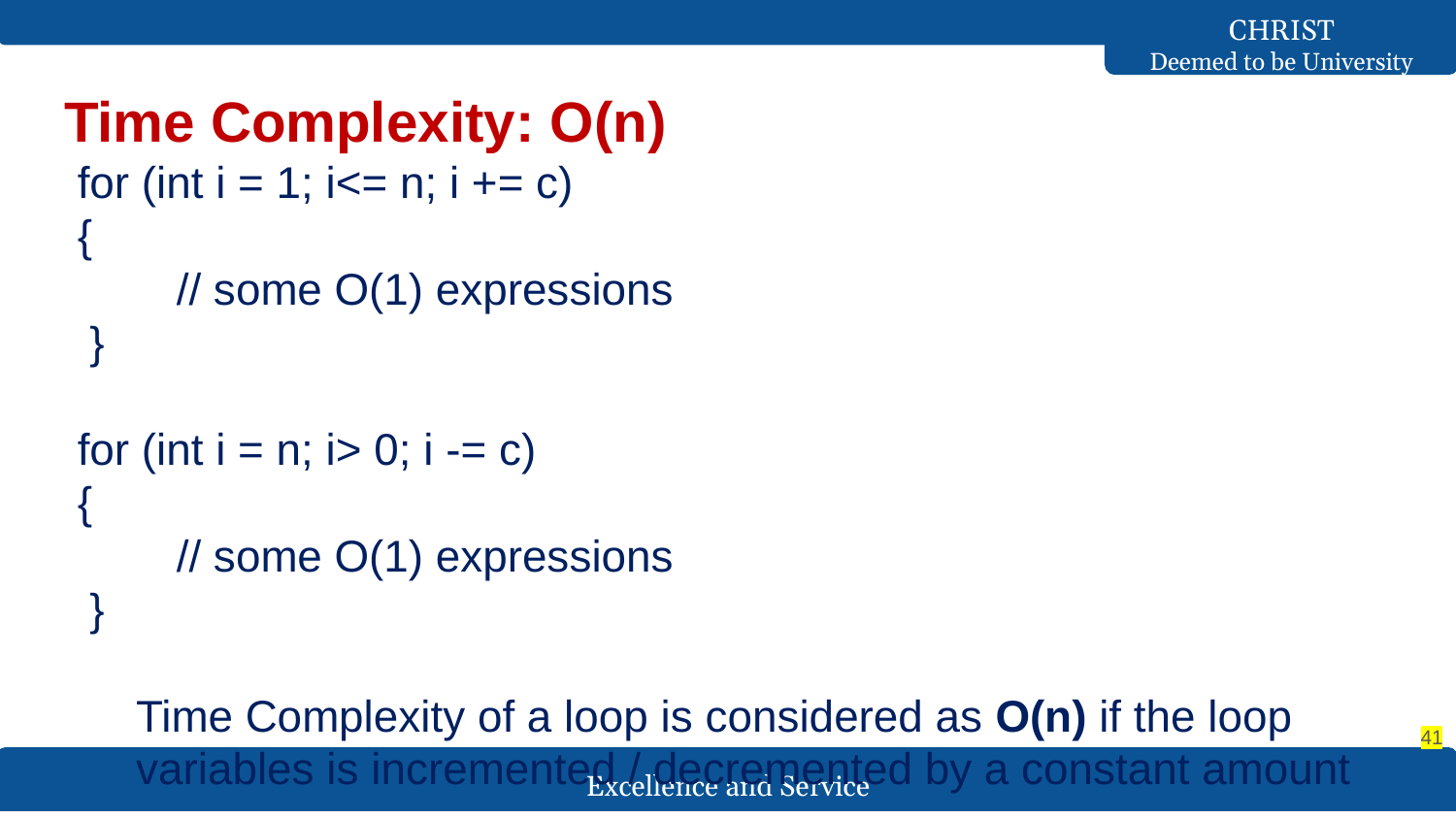

# Time Complexity: O(n)
for (int i = 1; i<= n; i += c)
{
        // some O(1) expressions
 }

for (int i = n; i> 0; i -= c)
{
        // some O(1) expressions
 }

	Time Complexity of a loop is considered as O(n) if the loop variables is incremented / decremented by a constant amount

41